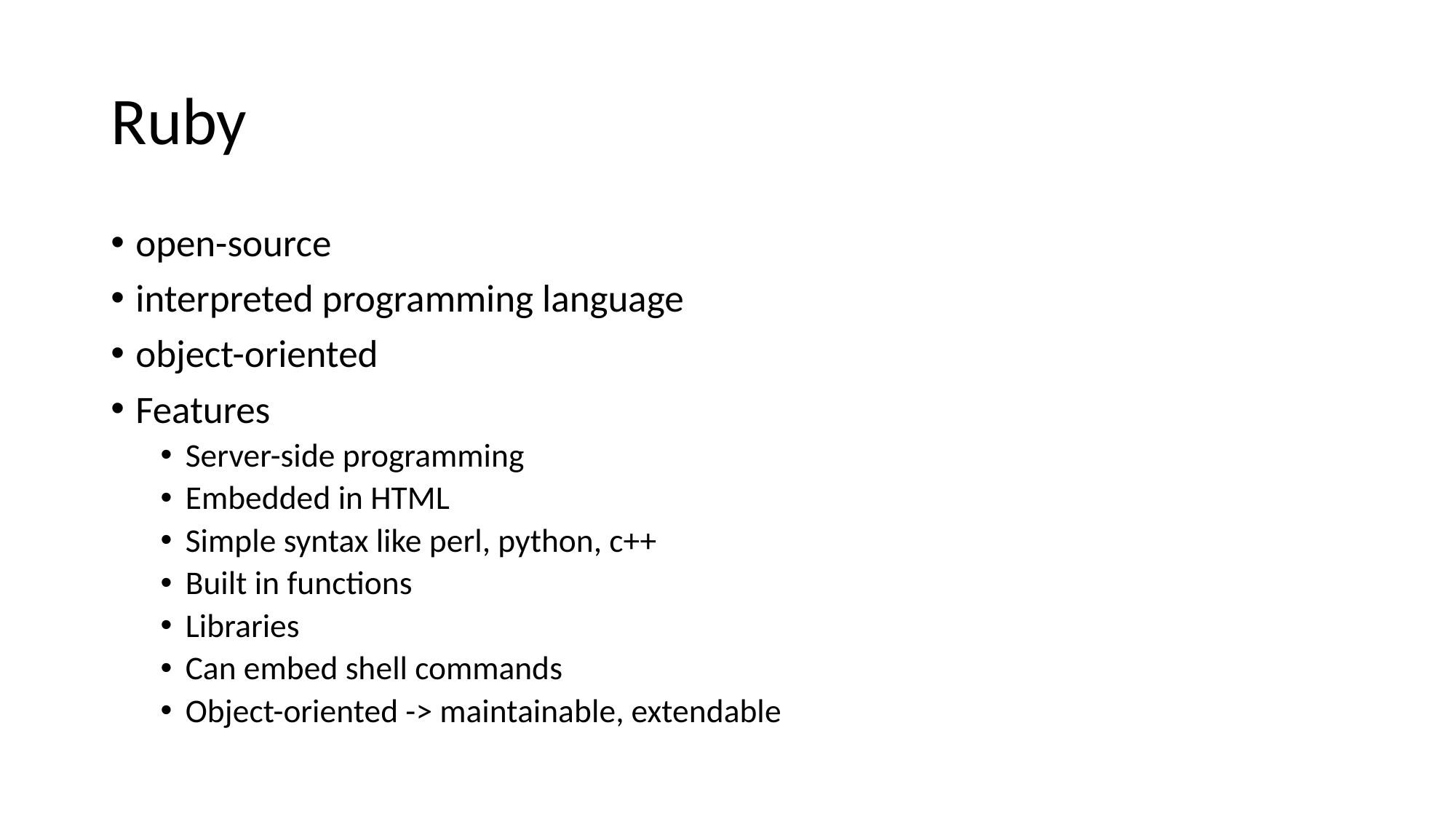

# Ruby
open-source
interpreted programming language
object-oriented
Features
Server-side programming
Embedded in HTML
Simple syntax like perl, python, c++
Built in functions
Libraries
Can embed shell commands
Object-oriented -> maintainable, extendable